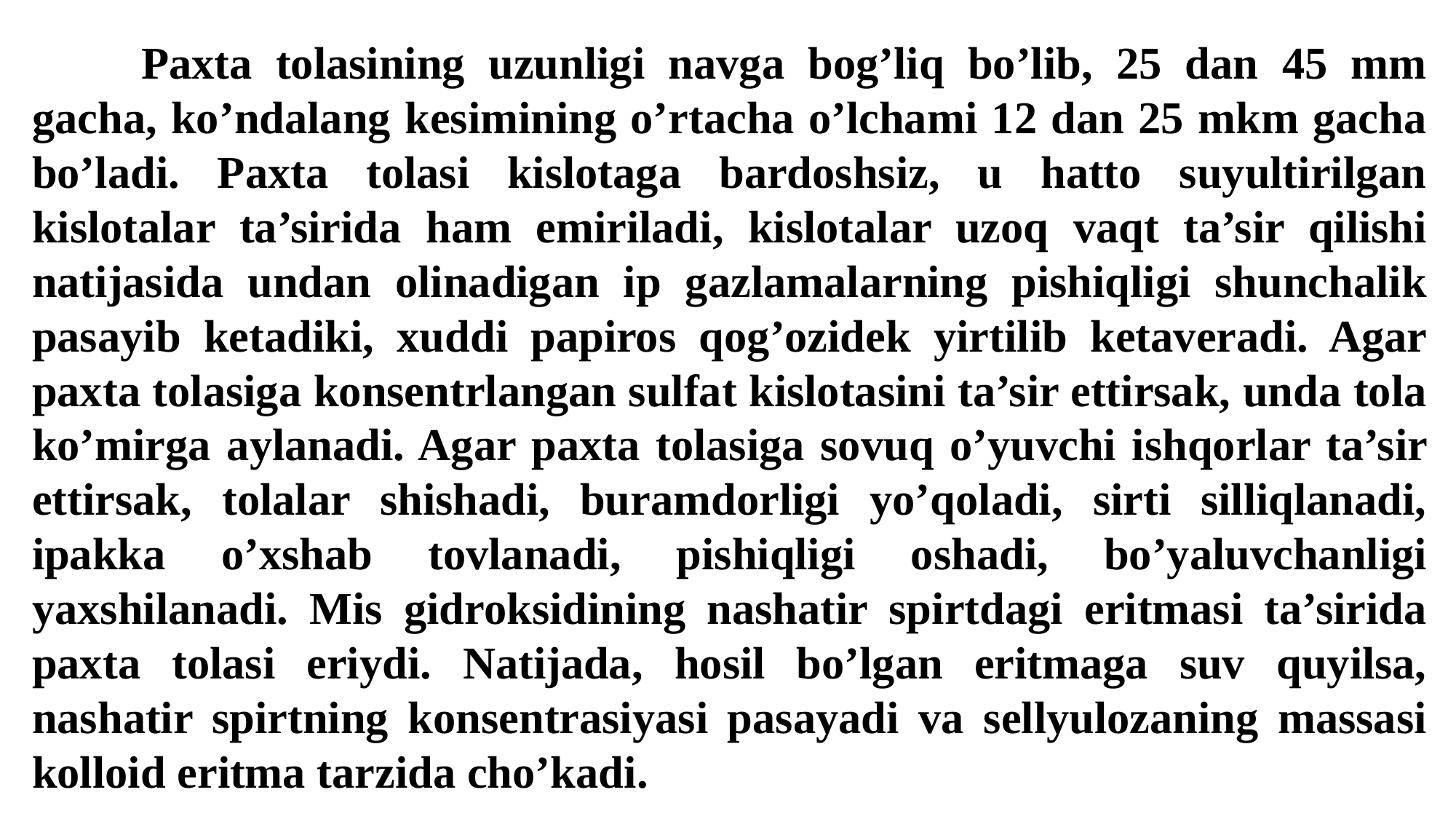

Paxta tolasining uzunligi navga bog’liq bo’lib, 25 dan 45 mm gacha, ko’ndalang kesimining o’rtacha o’lchami 12 dan 25 mkm gacha bo’ladi. Paxta tolasi kislotaga bardoshsiz, u hatto suyultirilgan kislotalar ta’sirida ham еmiriladi, kislotalar uzoq vaqt ta’sir qilishi natijasida undan olinadigan ip gazlamalarning pishiqligi shunchalik pasayib ketadiki, xuddi papiros qog’ozidek yirtilib ketaveradi. Agar paxta tolasiga konsentrlangan sulfat kislotasini ta’sir ettirsak, unda tola ko’mirga aylanadi. Agar paxta tolasiga sovuq o’yuvchi ishqorlar ta’sir ettirsak, tolalar shishadi, buramdorligi yo’qoladi, sirti silliqlanadi, ipakka o’xshab tovlanadi, pishiqligi oshadi, bo’yaluvchanligi yaxshilanadi. Mis gidroksidining nashatir spirtdagi eritmasi ta’sirida paxta tolasi eriydi. Natijada, hosil bo’lgan eritmaga suv quyilsa, nashatir spirtning konsentrasiyasi pasayadi va sellyulozaning massasi kolloid eritma tarzida cho’kadi.